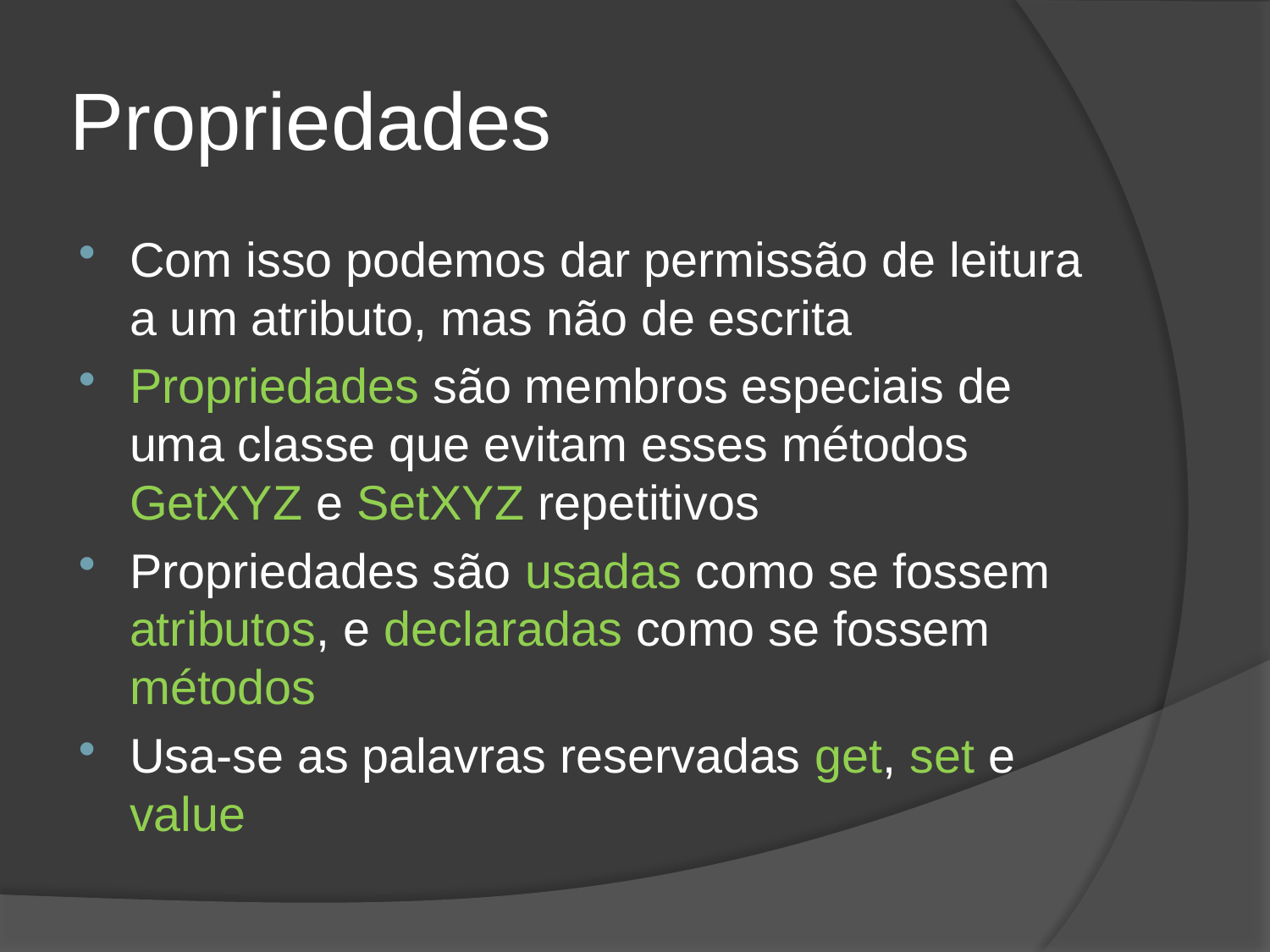

# Propriedades
Com isso podemos dar permissão de leitura a um atributo, mas não de escrita
Propriedades são membros especiais de uma classe que evitam esses métodos GetXYZ e SetXYZ repetitivos
Propriedades são usadas como se fossem atributos, e declaradas como se fossem métodos
Usa-se as palavras reservadas get, set e value